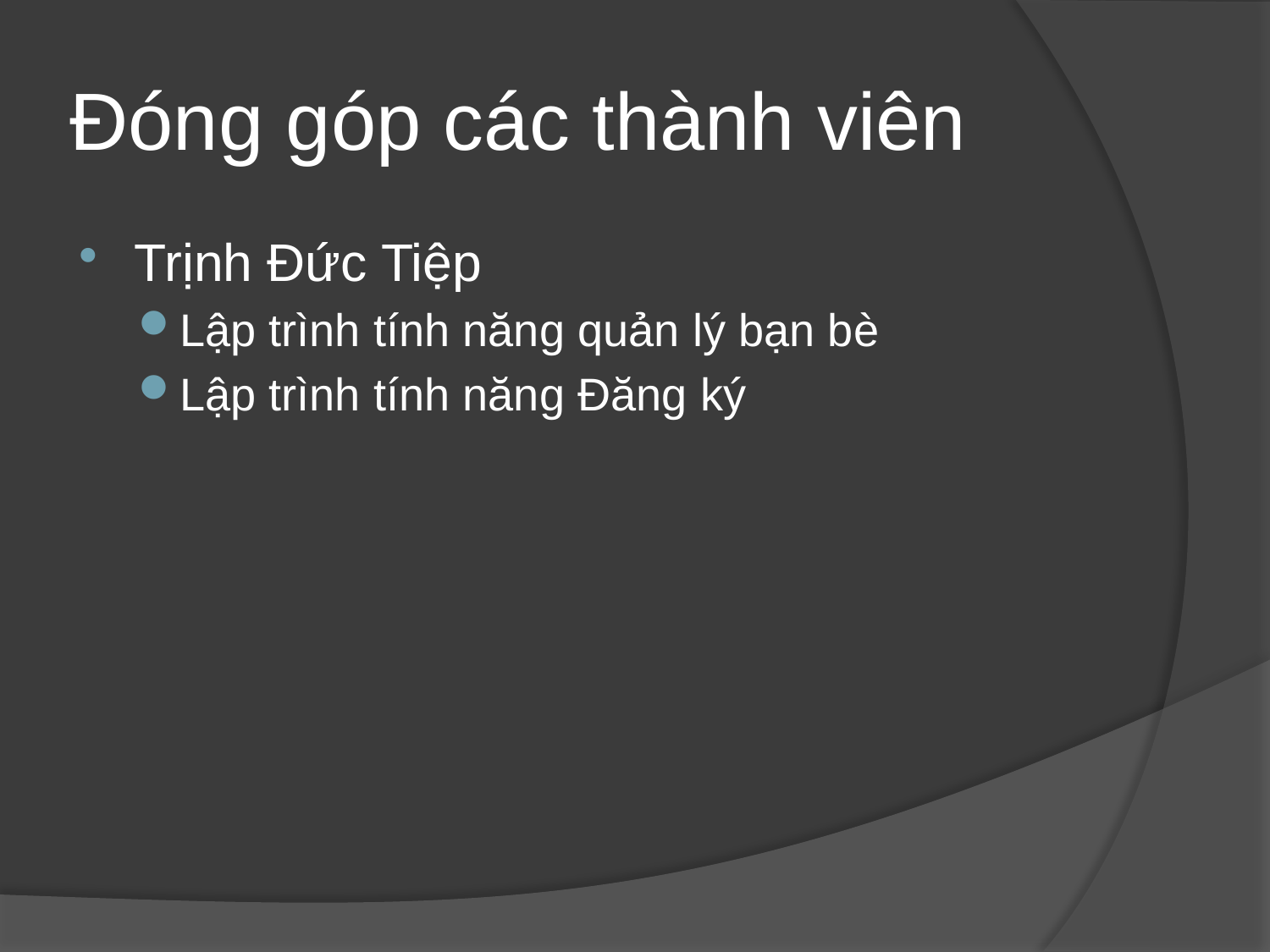

# Đóng góp các thành viên
Trịnh Đức Tiệp
Lập trình tính năng quản lý bạn bè
Lập trình tính năng Đăng ký